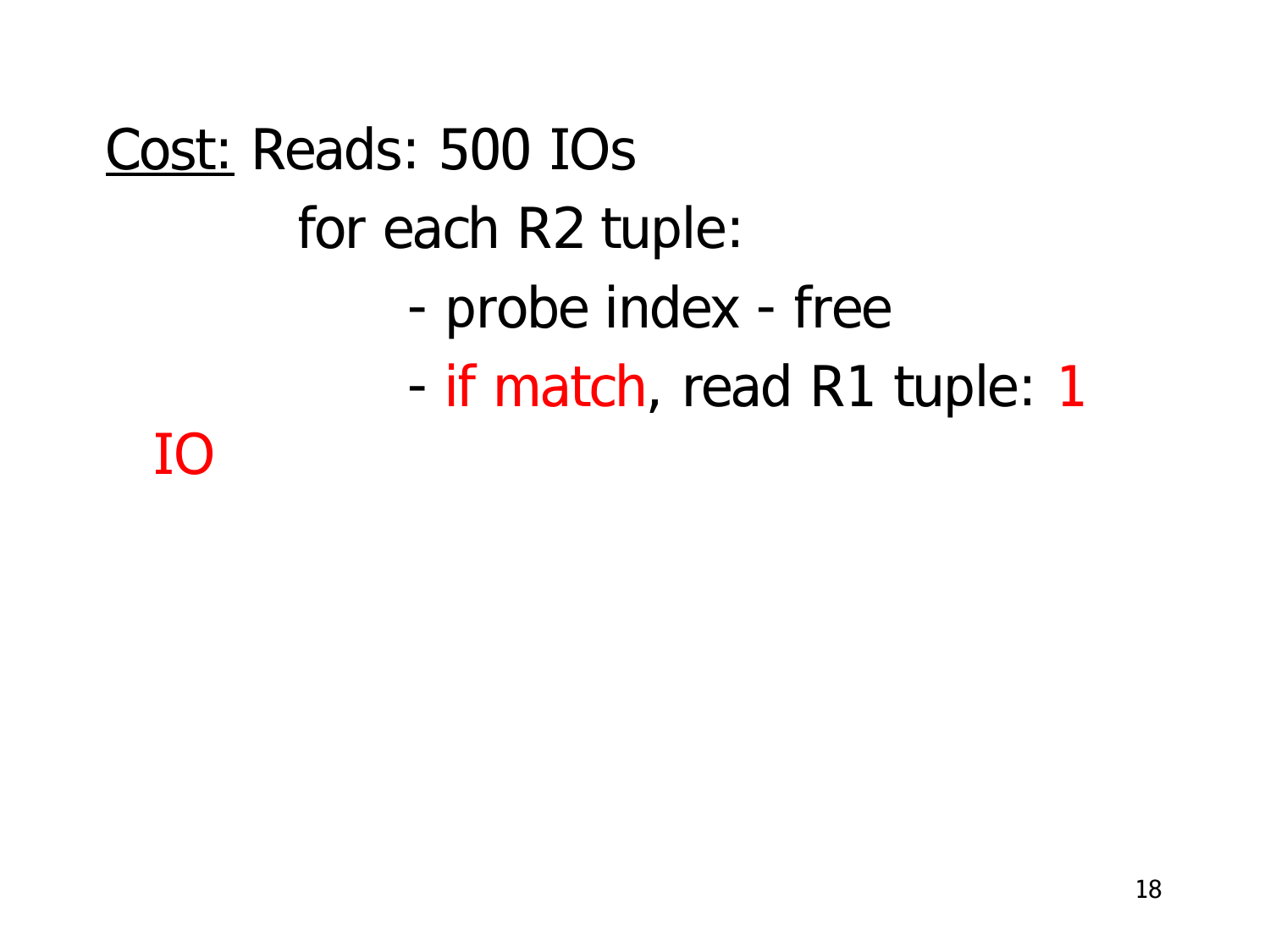

Cost: Reads: 500 IOs
		 for each R2 tuple:
			- probe index - free
			- if match, read R1 tuple: 1 IO

18